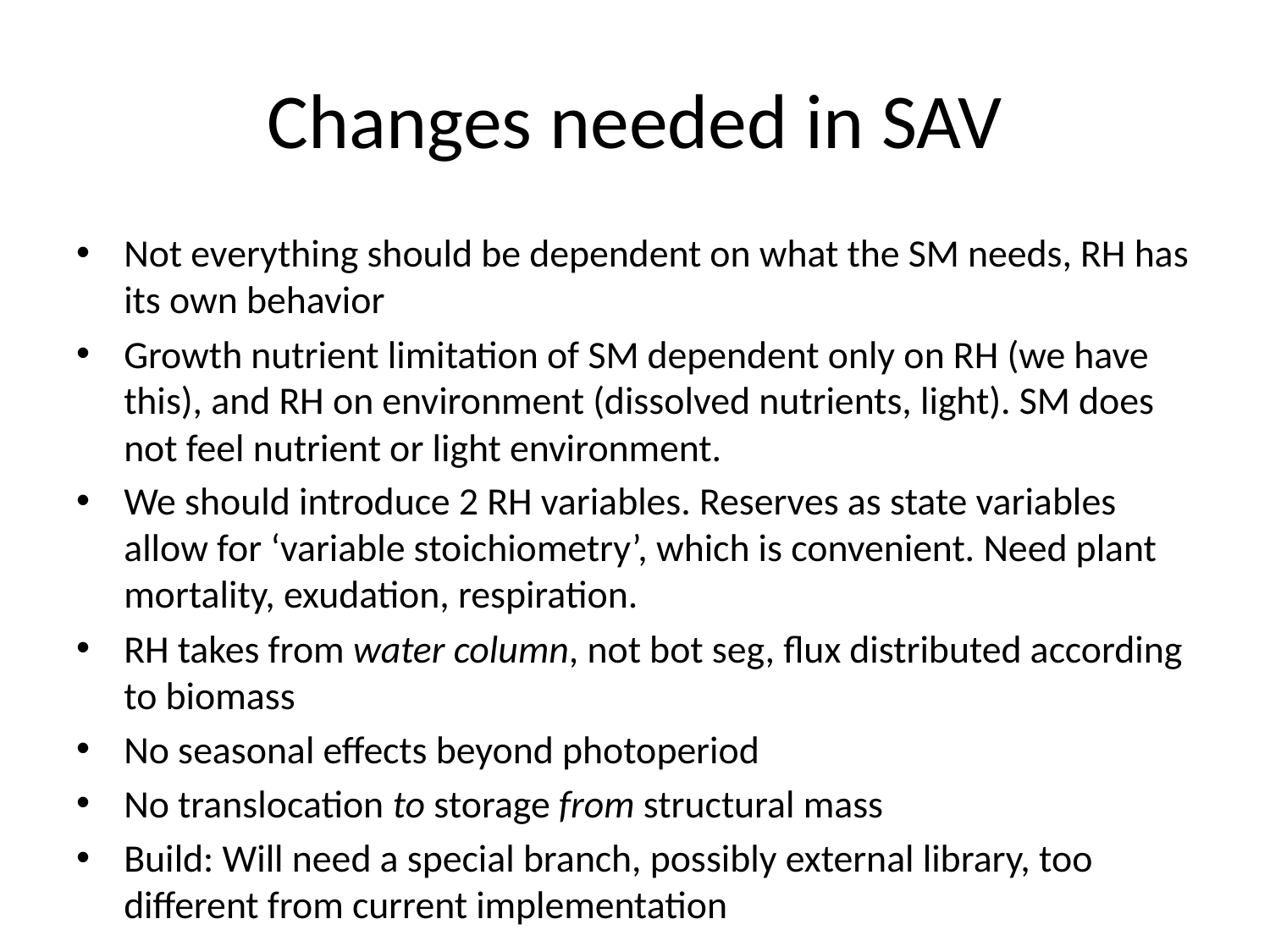

# Changes needed in SAV
Not everything should be dependent on what the SM needs, RH has its own behavior
Growth nutrient limitation of SM dependent only on RH (we have this), and RH on environment (dissolved nutrients, light). SM does not feel nutrient or light environment.
We should introduce 2 RH variables. Reserves as state variables allow for ‘variable stoichiometry’, which is convenient. Need plant mortality, exudation, respiration.
RH takes from water column, not bot seg, flux distributed according to biomass
No seasonal effects beyond photoperiod
No translocation to storage from structural mass
Build: Will need a special branch, possibly external library, too different from current implementation